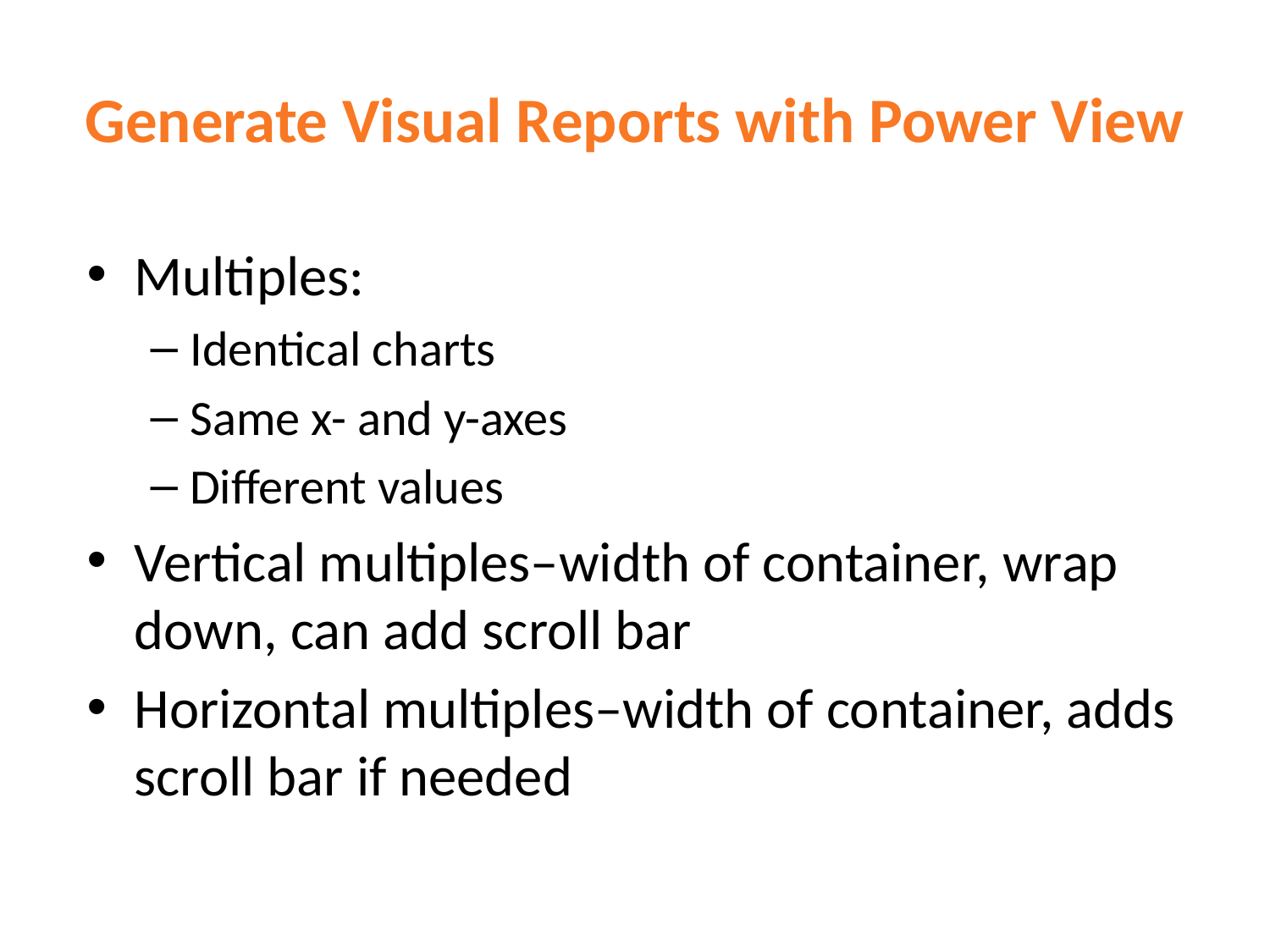

# Generate Visual Reports with Power View
Multiples:
Identical charts
Same x- and y-axes
Different values
Vertical multiples–width of container, wrap down, can add scroll bar
Horizontal multiples–width of container, adds scroll bar if needed